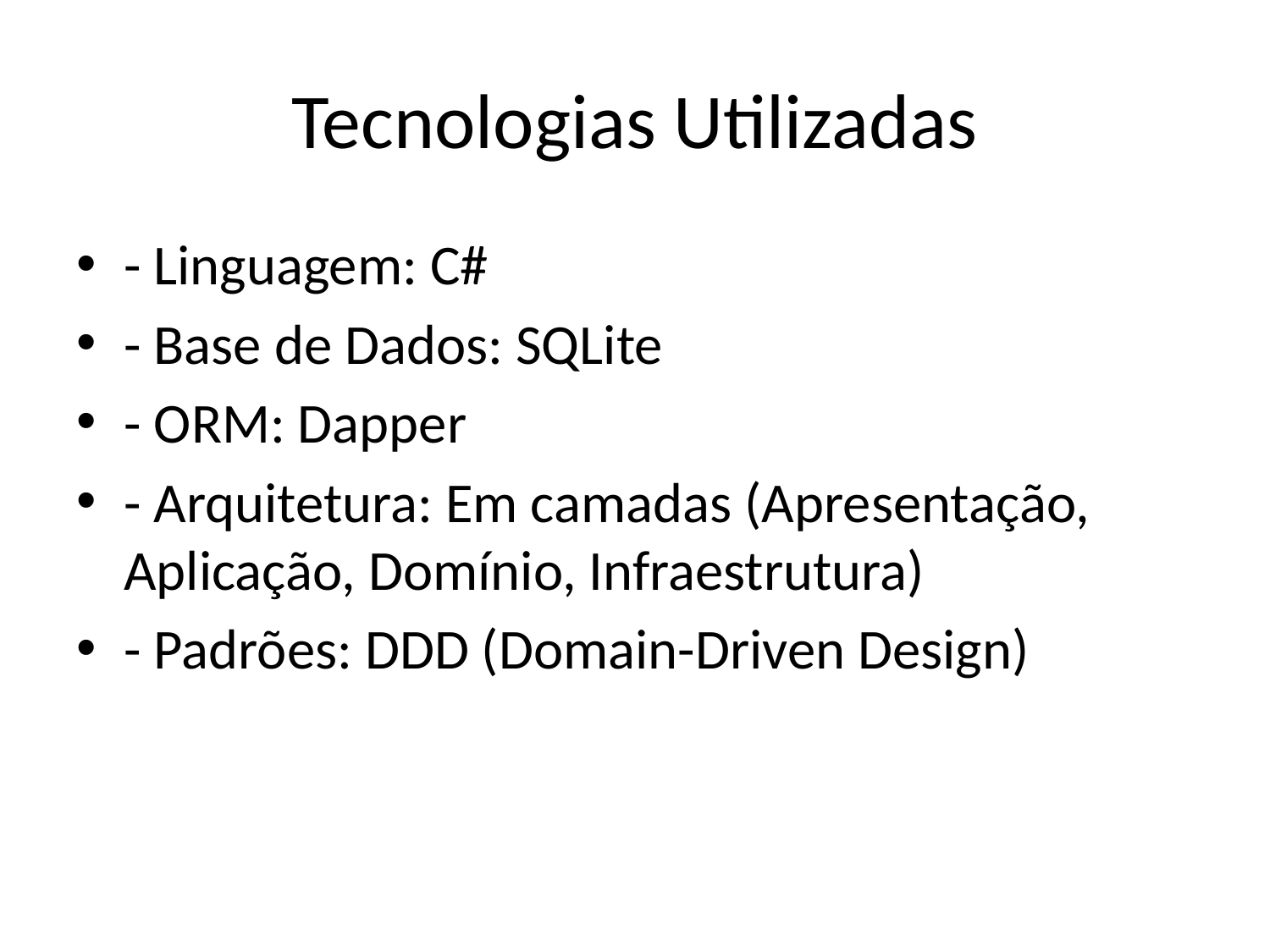

# Tecnologias Utilizadas
- Linguagem: C#
- Base de Dados: SQLite
- ORM: Dapper
- Arquitetura: Em camadas (Apresentação, Aplicação, Domínio, Infraestrutura)
- Padrões: DDD (Domain-Driven Design)